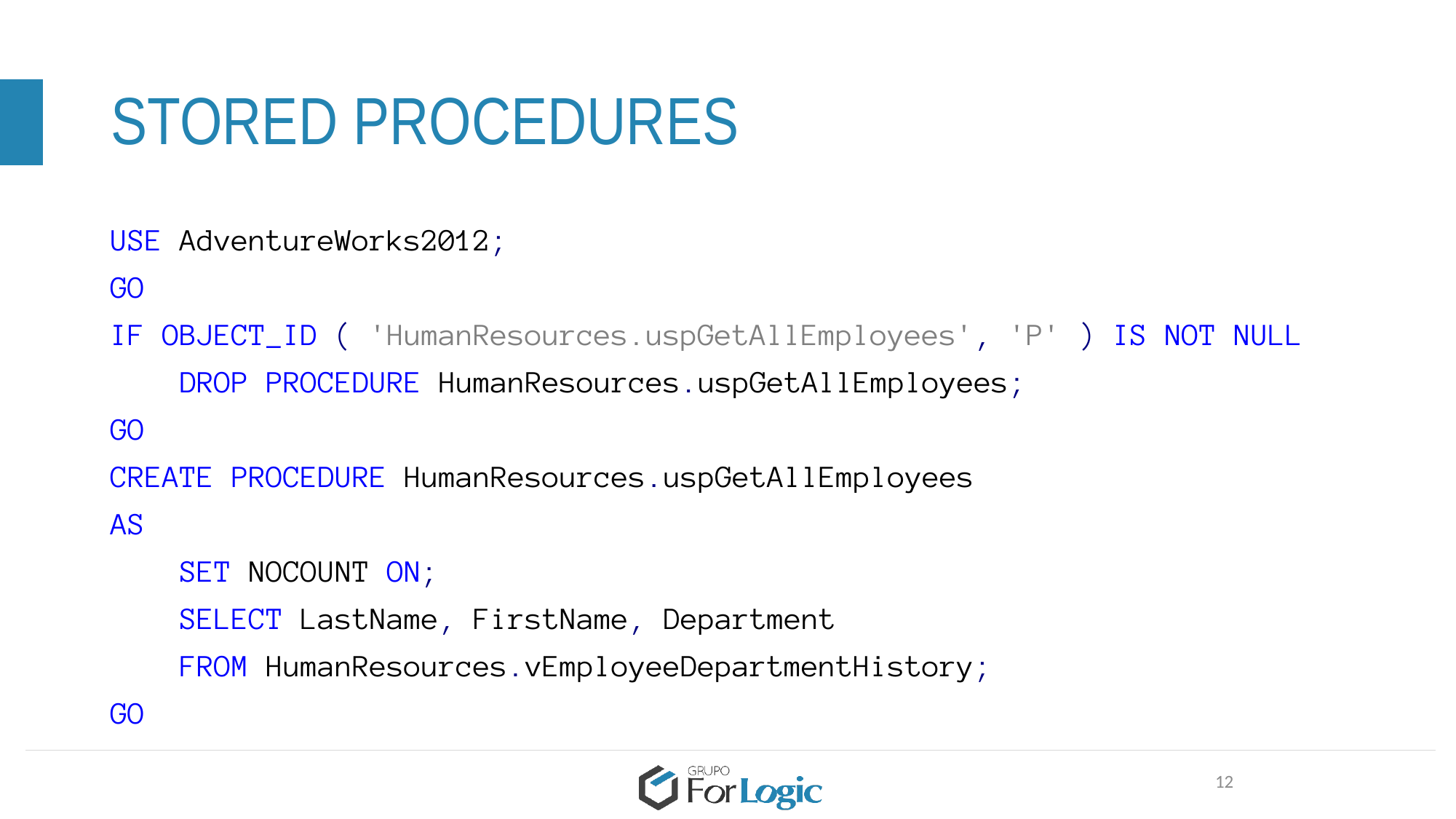

# STORED PROCEDURES
USE AdventureWorks2012;
GO
IF OBJECT_ID ( 'HumanResources.uspGetAllEmployees', 'P' ) IS NOT NULL
    DROP PROCEDURE HumanResources.uspGetAllEmployees;
GO
CREATE PROCEDURE HumanResources.uspGetAllEmployees
AS
    SET NOCOUNT ON;
    SELECT LastName, FirstName, Department
    FROM HumanResources.vEmployeeDepartmentHistory;
GO
12